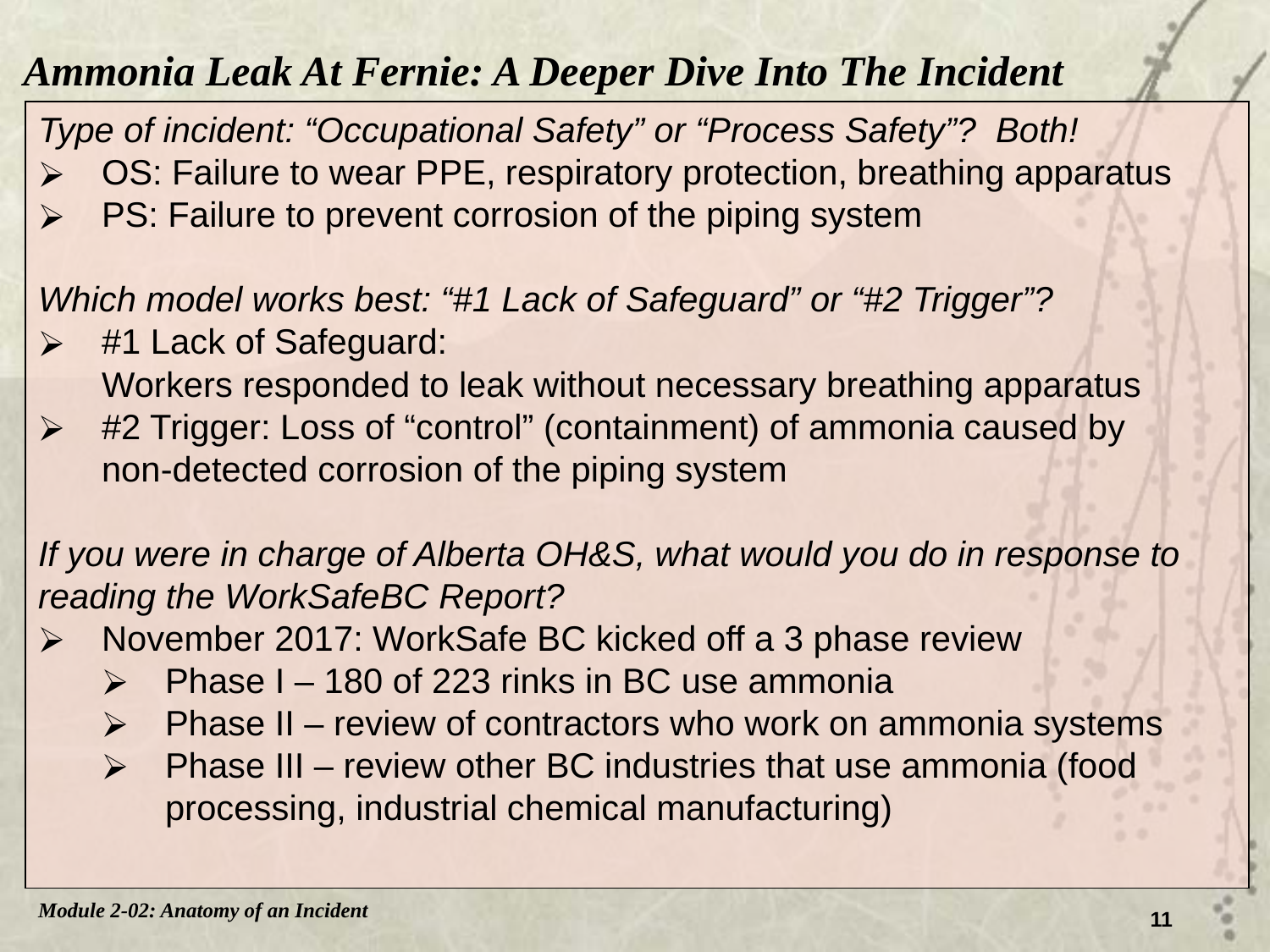

Ammonia Leak At Fernie: A Deeper Dive Into The Incident
Type of incident: “Occupational Safety” or “Process Safety”?  Both!
OS: Failure to wear PPE, respiratory protection, breathing apparatus
PS: Failure to prevent corrosion of the piping system

Which model works best: “#1 Lack of Safeguard” or “#2 Trigger”?
#1 Lack of Safeguard:
Workers responded to leak without necessary breathing apparatus
#2 Trigger: Loss of “control” (containment) of ammonia caused by
non-detected corrosion of the piping system

If you were in charge of Alberta OH&S, what would you do in response to reading the WorkSafeBC Report?
November 2017: WorkSafe BC kicked off a 3 phase review
Phase I – 180 of 223 rinks in BC use ammonia
Phase II – review of contractors who work on ammonia systems
Phase III – review other BC industries that use ammonia (food processing, industrial chemical manufacturing)
Module 2-02: Anatomy of an Incident
11